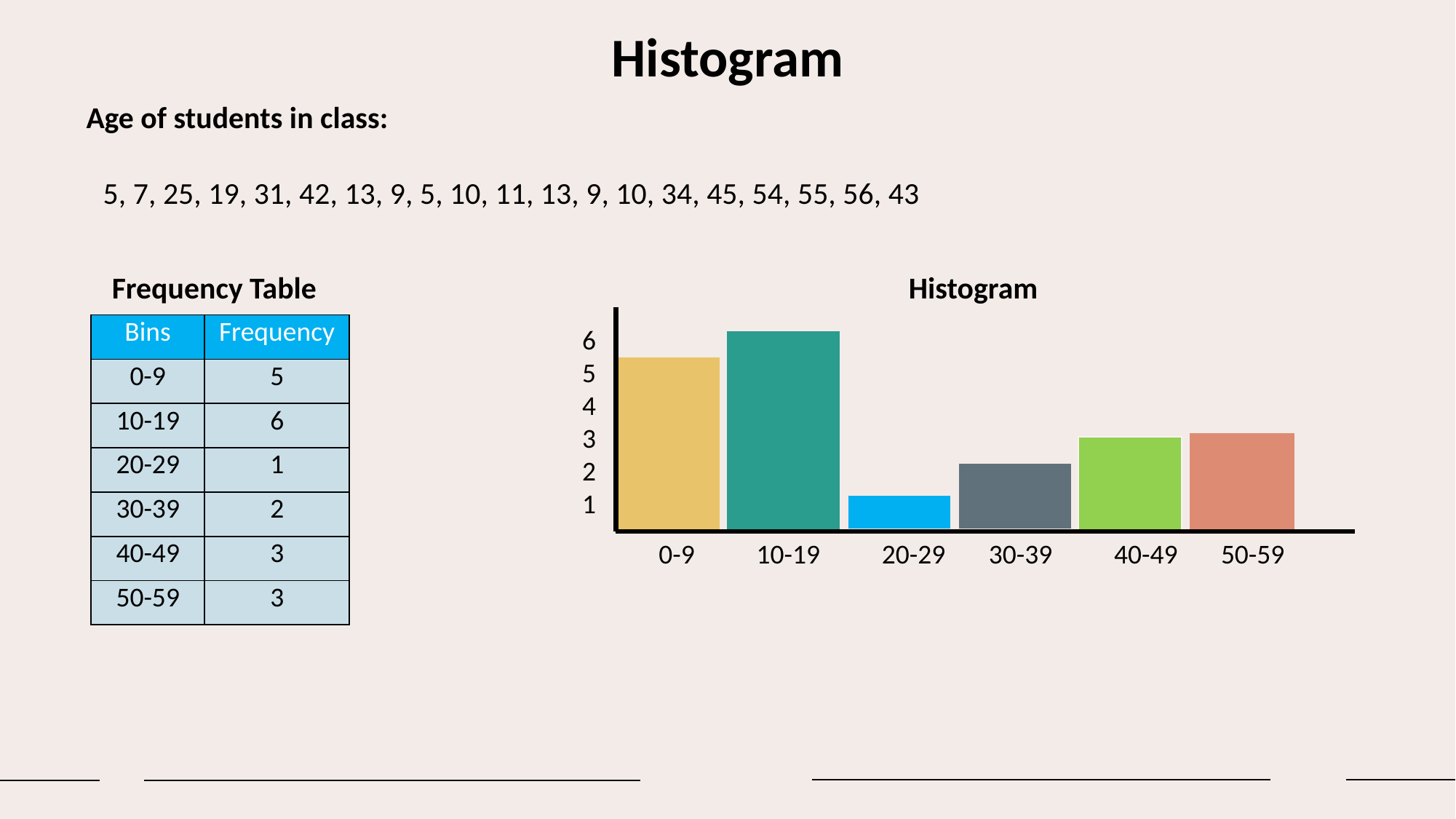

Histogram
Age of students in class:
5, 7, 25, 19, 31, 42, 13, 9, 5, 10, 11, 13, 9, 10, 34, 45, 54, 55, 56, 43
Frequency Table
Histogram
  0-9          10-19          20-29       30-39          40-49       50-59
6
5
4
3
2
1

| Bins | Frequency |
| --- | --- |
| 0-9 | 5 |
| 10-19 | 6 |
| 20-29 | 1 |
| 30-39 | 2 |
| 40-49 | 3 |
| 50-59 | 3 |